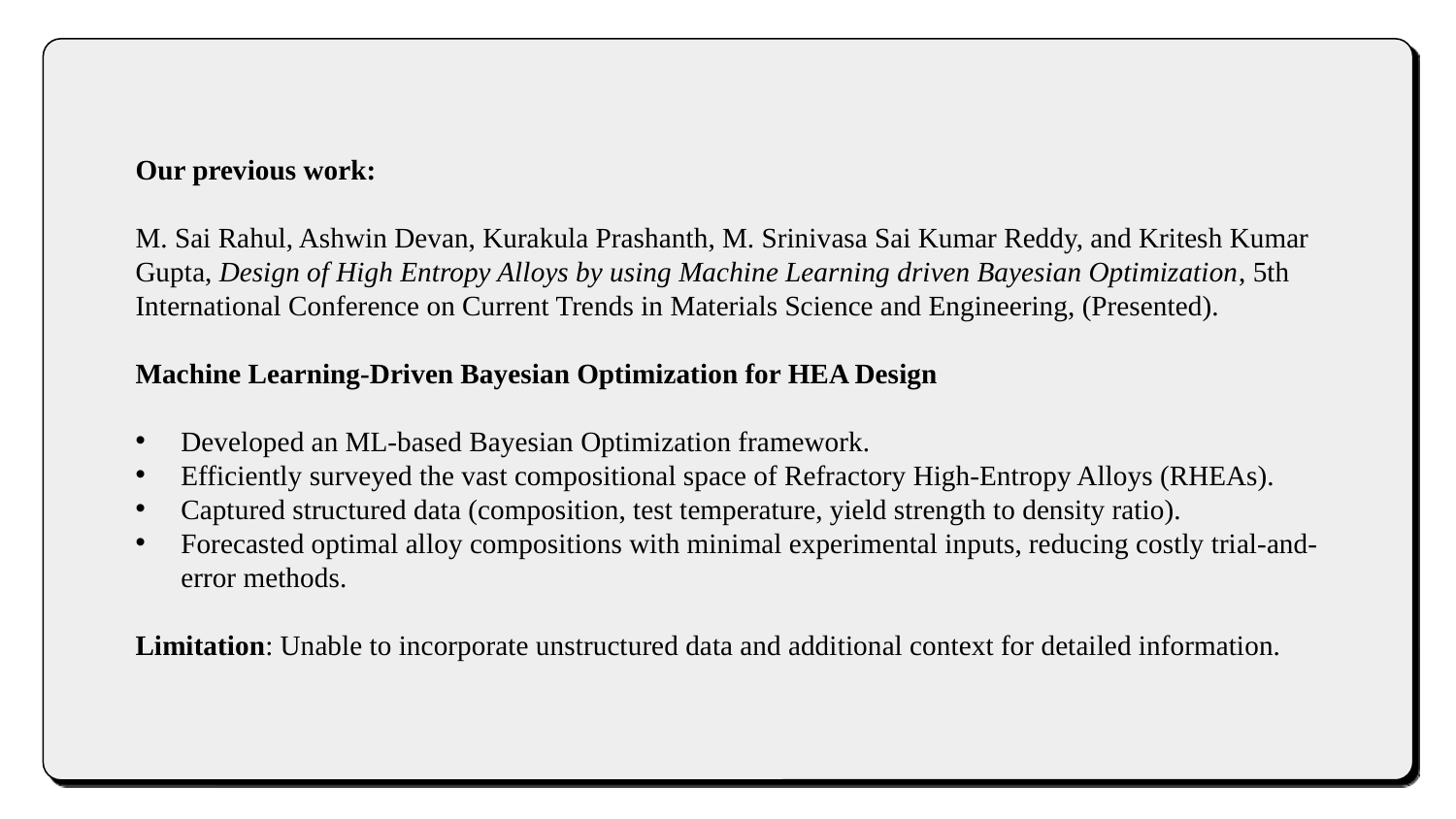

Our previous work:

M. Sai Rahul, Ashwin Devan, Kurakula Prashanth, M. Srinivasa Sai Kumar Reddy, and Kritesh Kumar Gupta, Design of High Entropy Alloys by using Machine Learning driven Bayesian Optimization, 5th International Conference on Current Trends in Materials Science and Engineering, (Presented).

Machine Learning-Driven Bayesian Optimization for HEA Design

Developed an ML-based Bayesian Optimization framework.
Efficiently surveyed the vast compositional space of Refractory High-Entropy Alloys (RHEAs).
Captured structured data (composition, test temperature, yield strength to density ratio).
Forecasted optimal alloy compositions with minimal experimental inputs, reducing costly trial-and-error methods.

Limitation: Unable to incorporate unstructured data and additional context for detailed information.